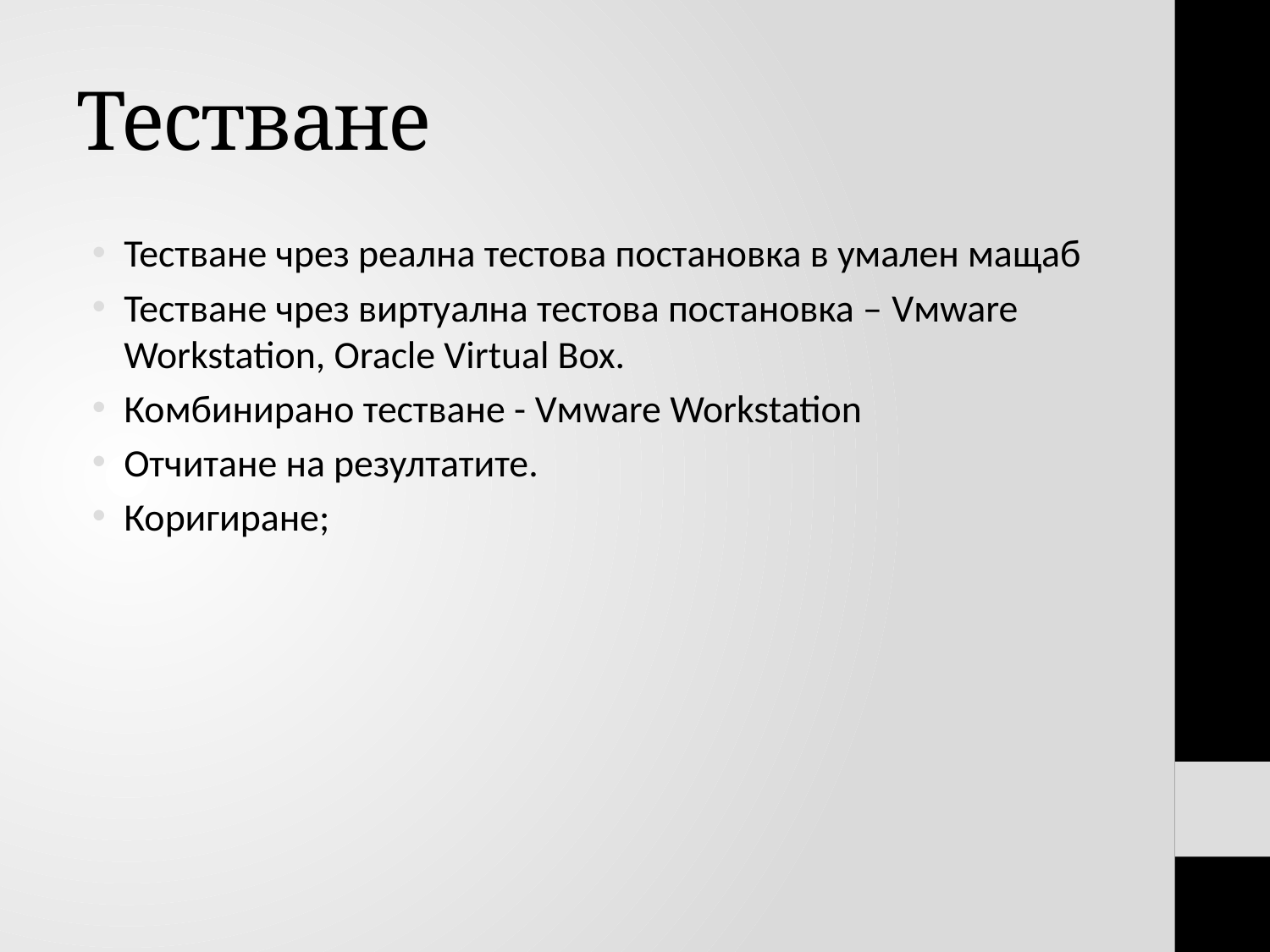

# Тестване
Тестване чрез реална тестова постановка в умален мащаб
Тестване чрез виртуална тестова постановка – Vмware Workstation, Oracle Virtual Box.
Комбинирано тестване - Vмware Workstation
Отчитане на резултатите.
Коригиране;